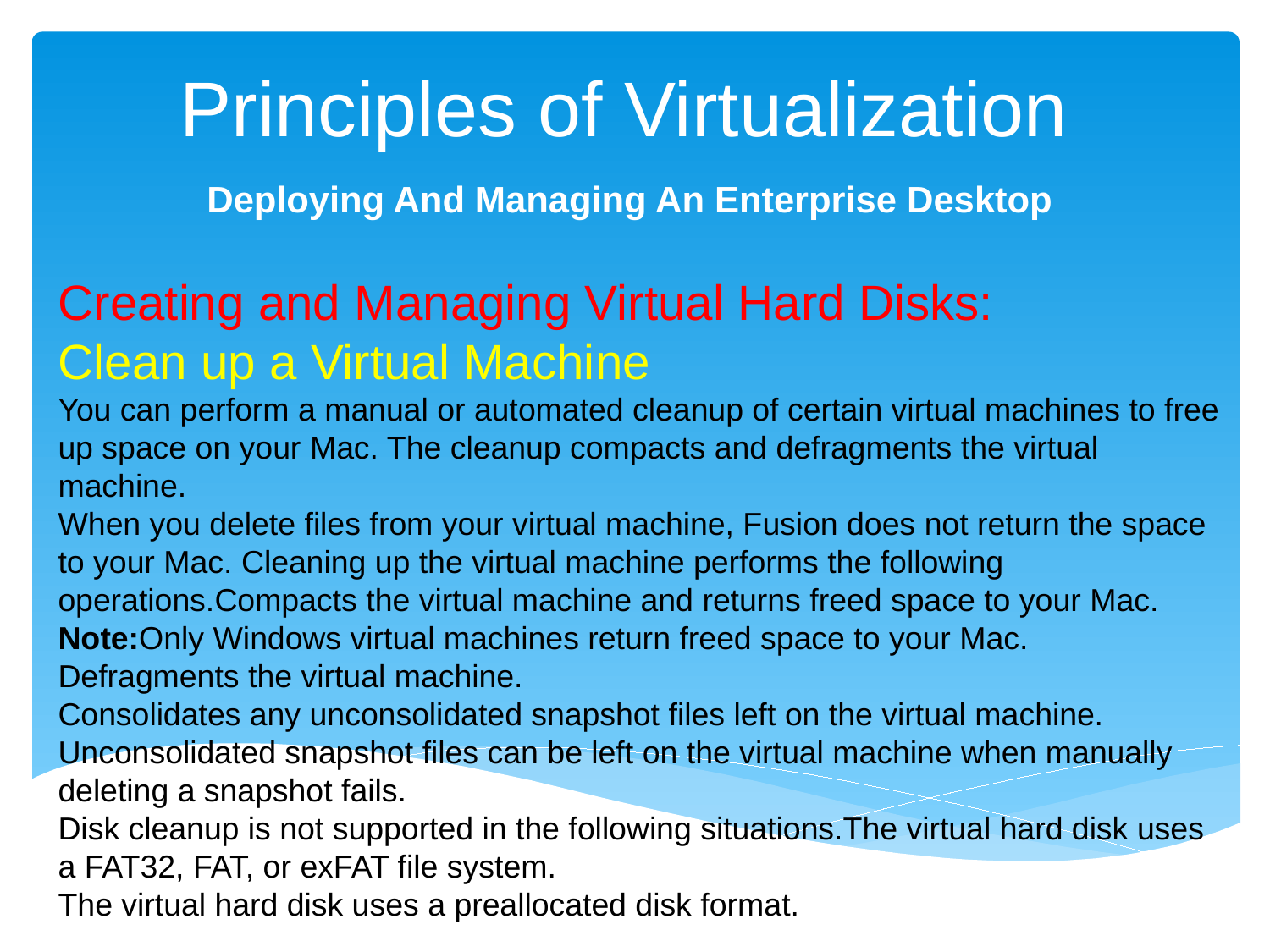

# Principles of Virtualization
Deploying And Managing An Enterprise Desktop
Creating and Managing Virtual Hard Disks:
Clean up a Virtual Machine
You can perform a manual or automated cleanup of certain virtual machines to free up space on your Mac. The cleanup compacts and defragments the virtual machine.
When you delete files from your virtual machine, Fusion does not return the space to your Mac. Cleaning up the virtual machine performs the following operations.Compacts the virtual machine and returns freed space to your Mac.
Note:Only Windows virtual machines return freed space to your Mac.
Defragments the virtual machine.
Consolidates any unconsolidated snapshot files left on the virtual machine. Unconsolidated snapshot files can be left on the virtual machine when manually deleting a snapshot fails.
Disk cleanup is not supported in the following situations.The virtual hard disk uses a FAT32, FAT, or exFAT file system.
The virtual hard disk uses a preallocated disk format.